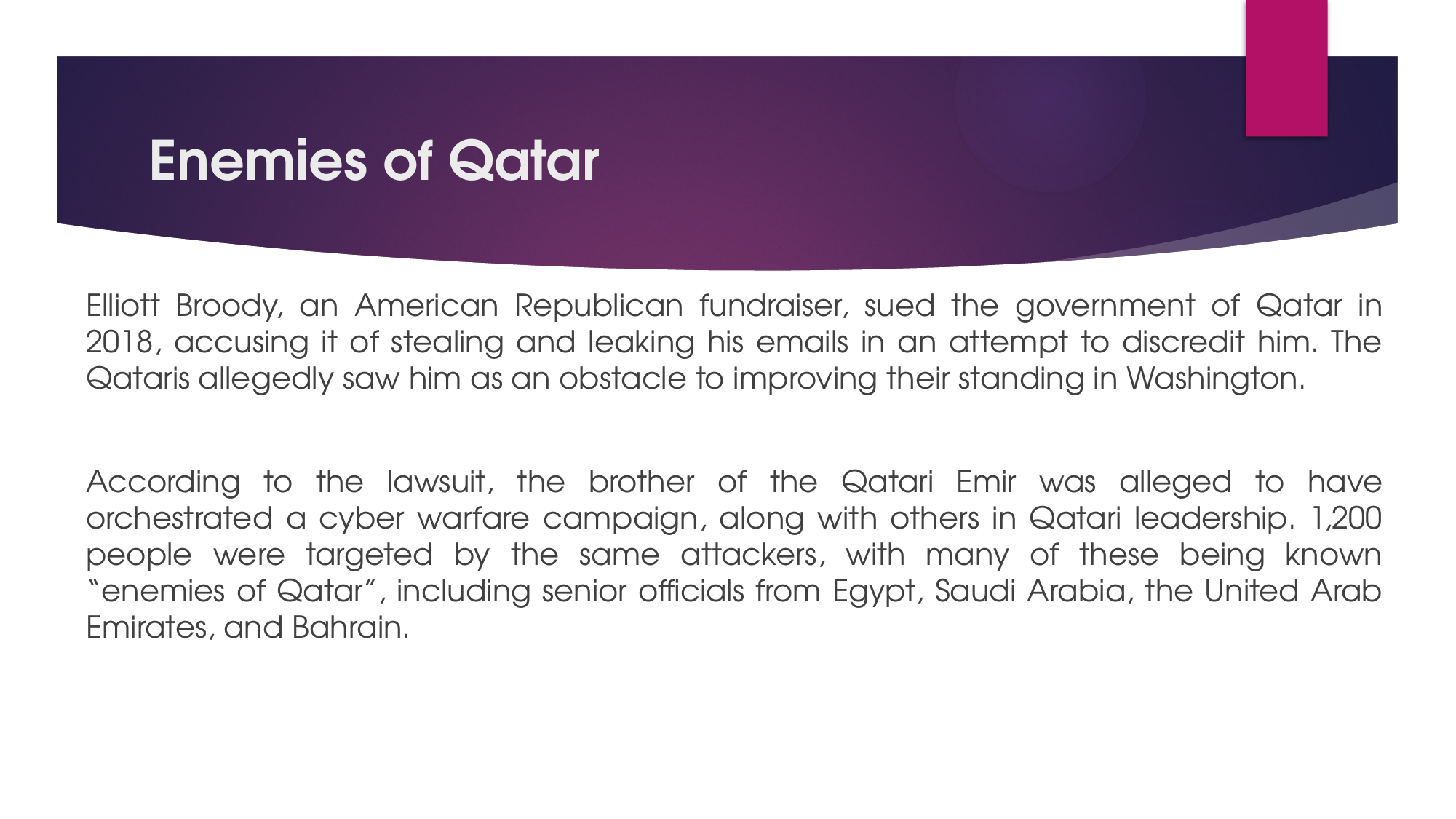

# Enemies of Qatar
Elliott Broody, an American Republican fundraiser, sued the government of Qatar in 2018, accusing it of stealing and leaking his emails in an attempt to discredit him. The Qataris allegedly saw him as an obstacle to improving their standing in Washington.

According to the lawsuit, the brother of the Qatari Emir was alleged to have orchestrated a cyber warfare campaign, along with others in Qatari leadership. 1,200 people were targeted by the same attackers, with many of these being known “enemies of Qatar”, including senior officials from Egypt, Saudi Arabia, the United Arab Emirates, and Bahrain.